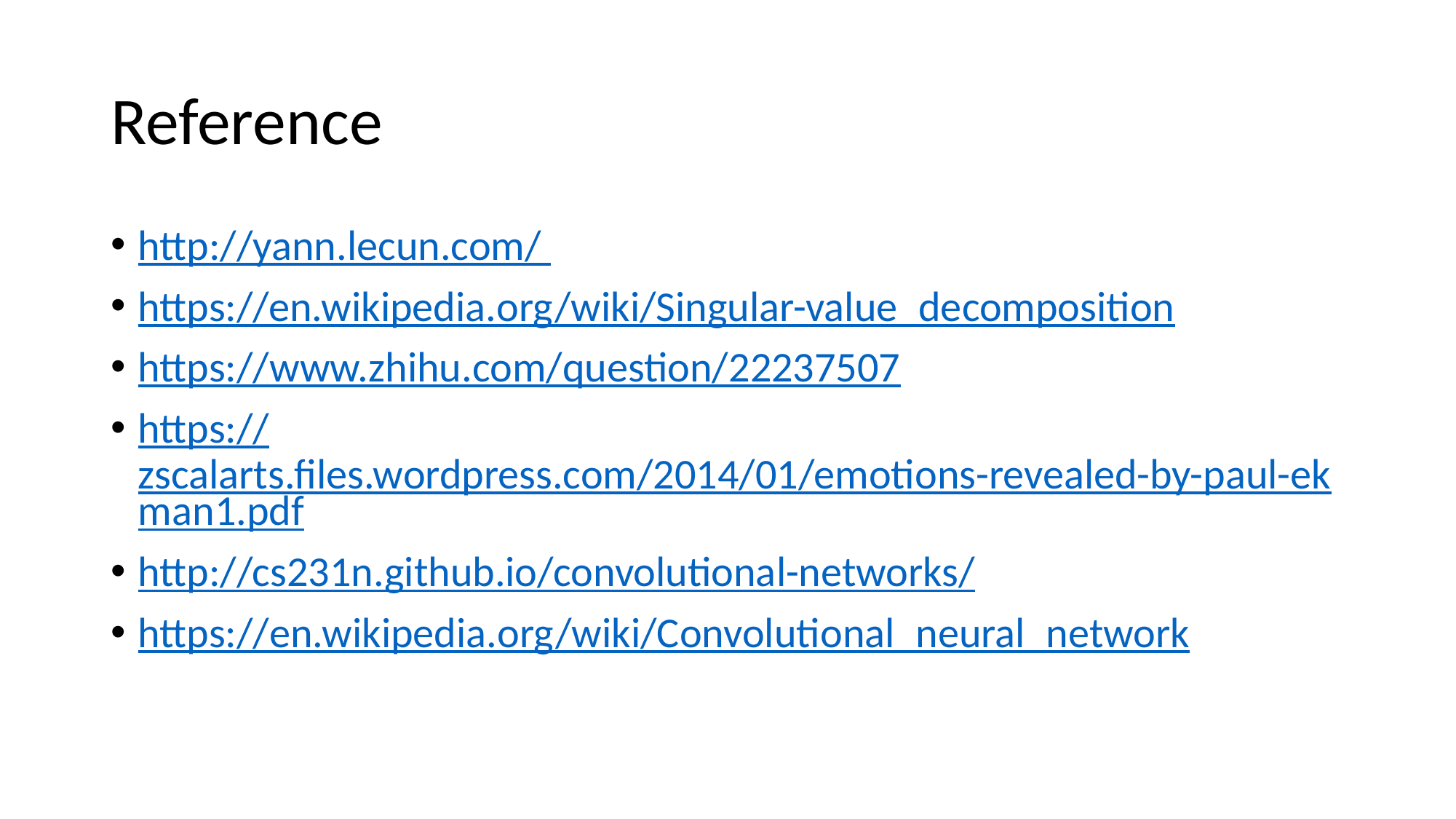

# Reference
http://yann.lecun.com/
https://en.wikipedia.org/wiki/Singular-value_decomposition
https://www.zhihu.com/question/22237507
https://zscalarts.files.wordpress.com/2014/01/emotions-revealed-by-paul-ekman1.pdf
http://cs231n.github.io/convolutional-networks/
https://en.wikipedia.org/wiki/Convolutional_neural_network